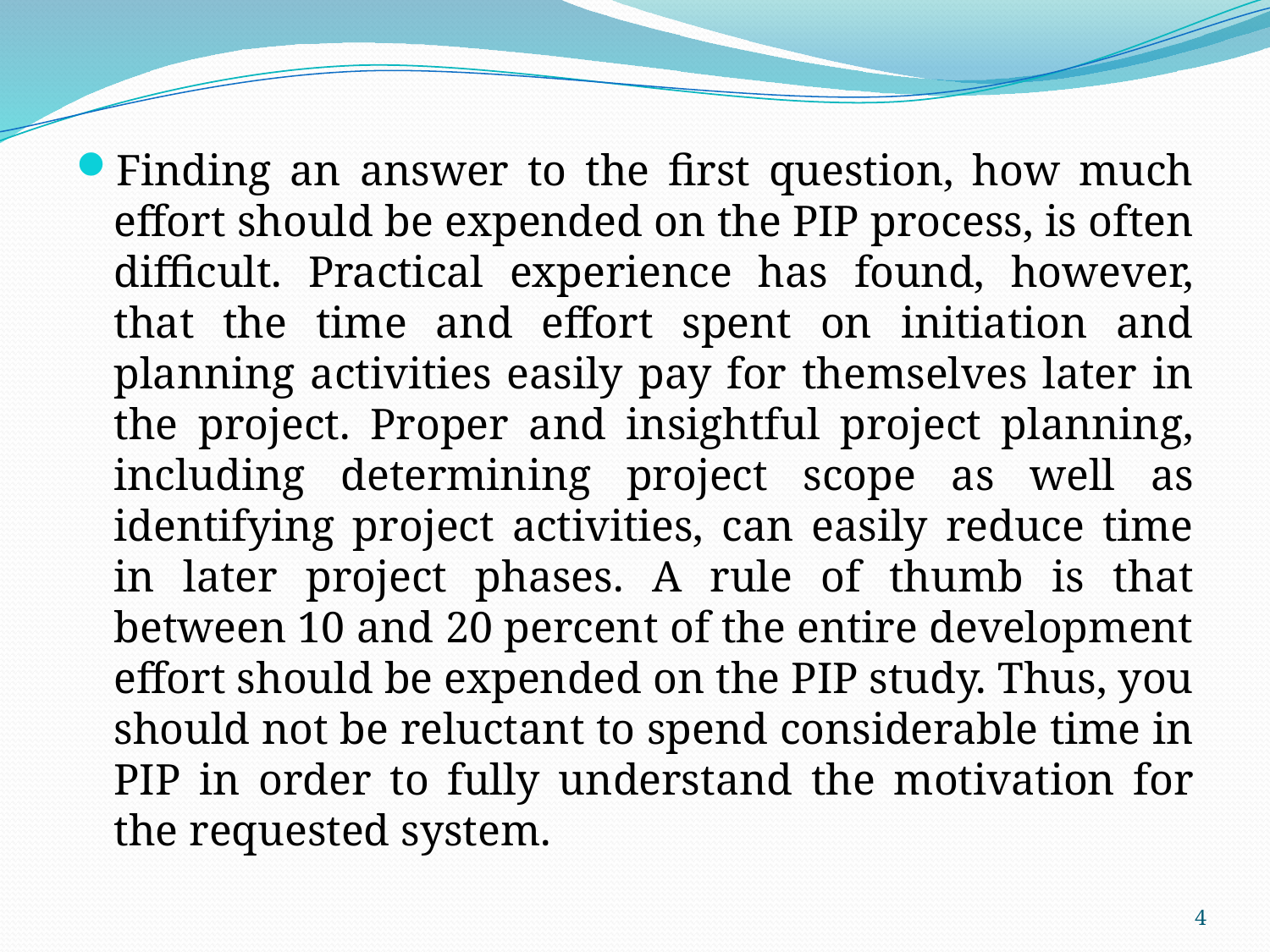

Finding an answer to the first question, how much effort should be expended on the PIP process, is often difficult. Practical experience has found, however, that the time and effort spent on initiation and planning activities easily pay for themselves later in the project. Proper and insightful project planning, including determining project scope as well as identifying project activities, can easily reduce time in later project phases. A rule of thumb is that between 10 and 20 percent of the entire development effort should be expended on the PIP study. Thus, you should not be reluctant to spend considerable time in PIP in order to fully understand the motivation for the requested system.
4